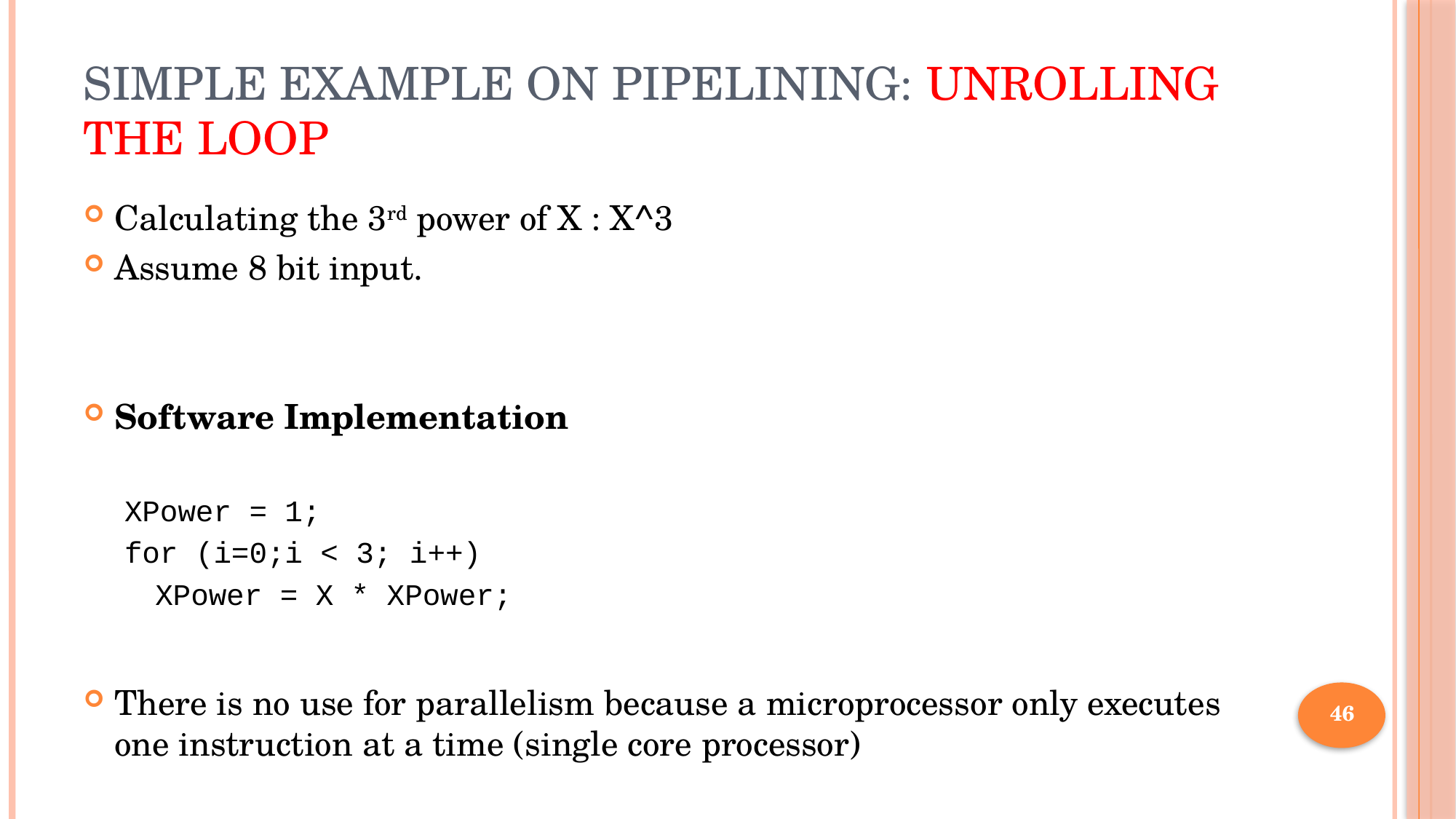

# Simple Example On Pipelining: unrolling the loop
Calculating the 3rd power of X : X^3
Assume 8 bit input.

Software Implementation

XPower = 1;
for (i=0;i < 3; i++)
	XPower = X * XPower;

There is no use for parallelism because a microprocessor only executes one instruction at a time (single core processor)

46